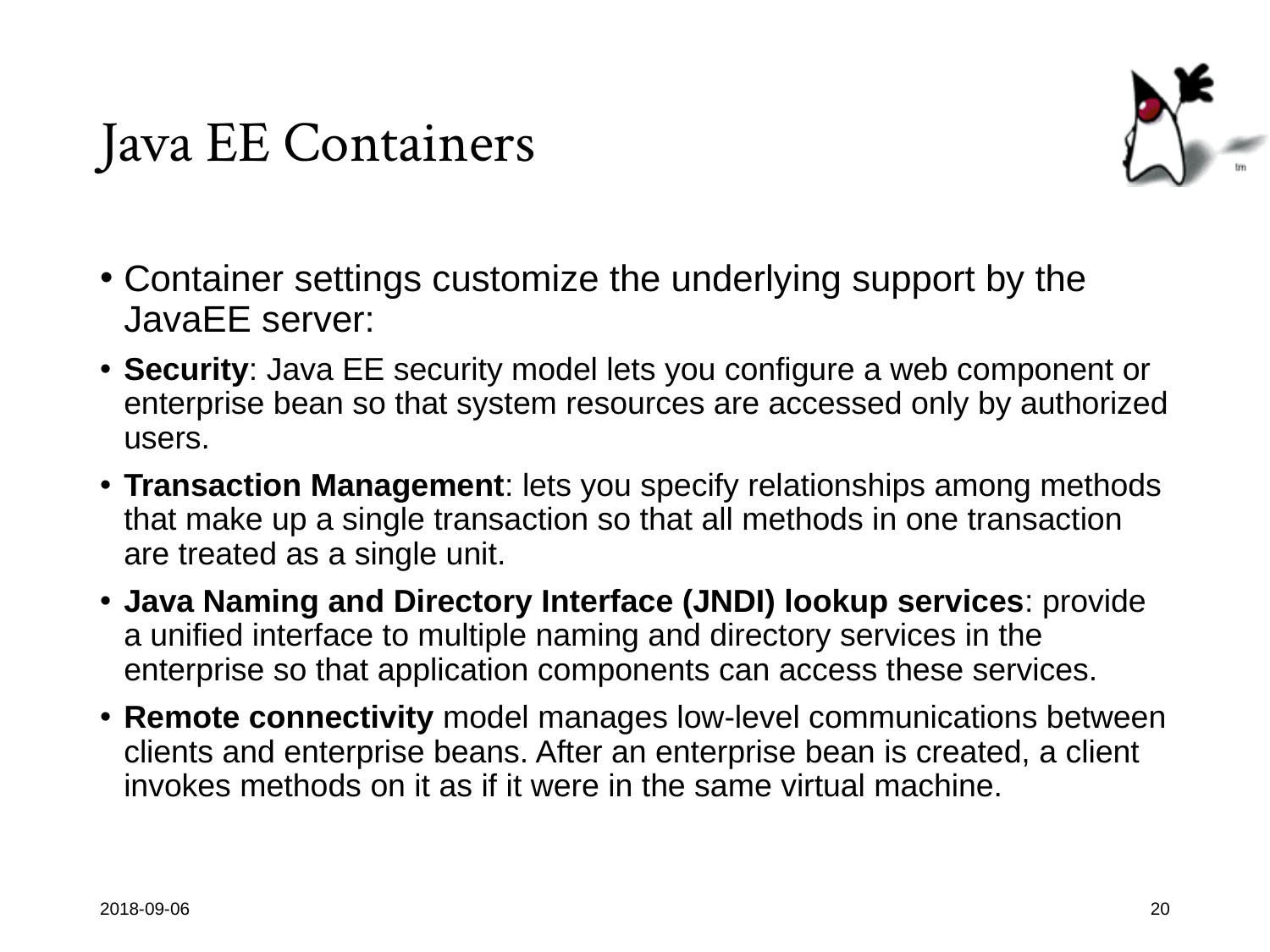

# Java EE Containers
Container settings customize the underlying support by the JavaEE server:
Security: Java EE security model lets you configure a web component or enterprise bean so that system resources are accessed only by authorized users.
Transaction Management: lets you specify relationships among methods that make up a single transaction so that all methods in one transaction are treated as a single unit.
Java Naming and Directory Interface (JNDI) lookup services: provide a unified interface to multiple naming and directory services in the enterprise so that application components can access these services.
Remote connectivity model manages low-level communications between clients and enterprise beans. After an enterprise bean is created, a client invokes methods on it as if it were in the same virtual machine.

2018-09-06
20